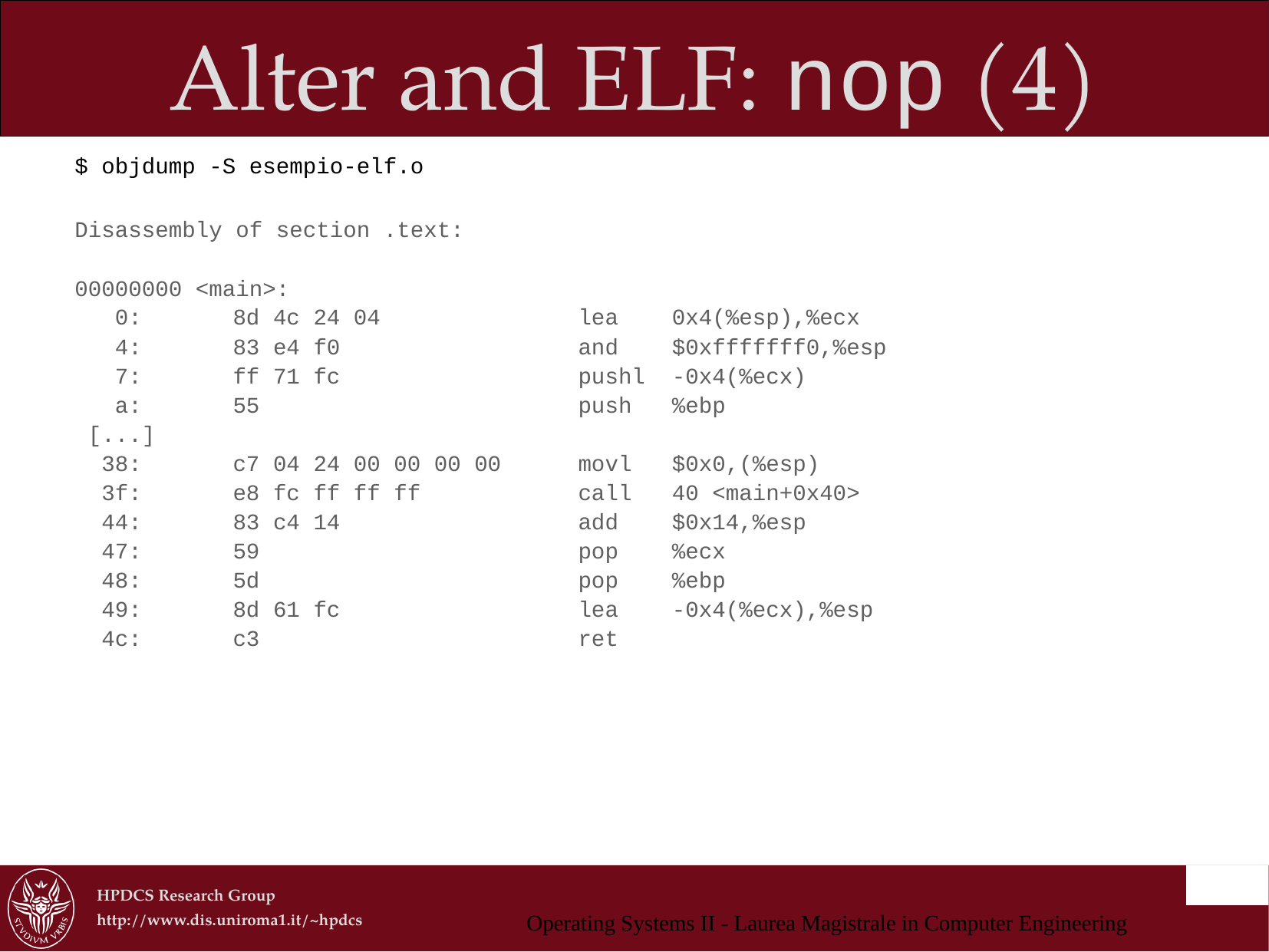

Alter and ELF: nop (4)
$ objdump -S esempio-elf.o

Disassembly of section .text:

00000000 <main>:
   0:	8d 4c 24 04          	lea    0x4(%esp),%ecx
   4:	83 e4 f0             	and    $0xfffffff0,%esp
   7:	ff 71 fc             	pushl  -0x4(%ecx)
   a:	55                   	push   %ebp
 [...]
  38:	c7 04 24 00 00 00 00 	movl   $0x0,(%esp)
  3f:	e8 fc ff ff ff       	call   40 <main+0x40>
  44:	83 c4 14             	add    $0x14,%esp
  47:	59                   	pop    %ecx
  48:	5d                   	pop    %ebp
  49:	8d 61 fc             	lea    -0x4(%ecx),%esp
  4c:	c3                   	ret

Operating Systems II - Laurea Magistrale in Computer Engineering